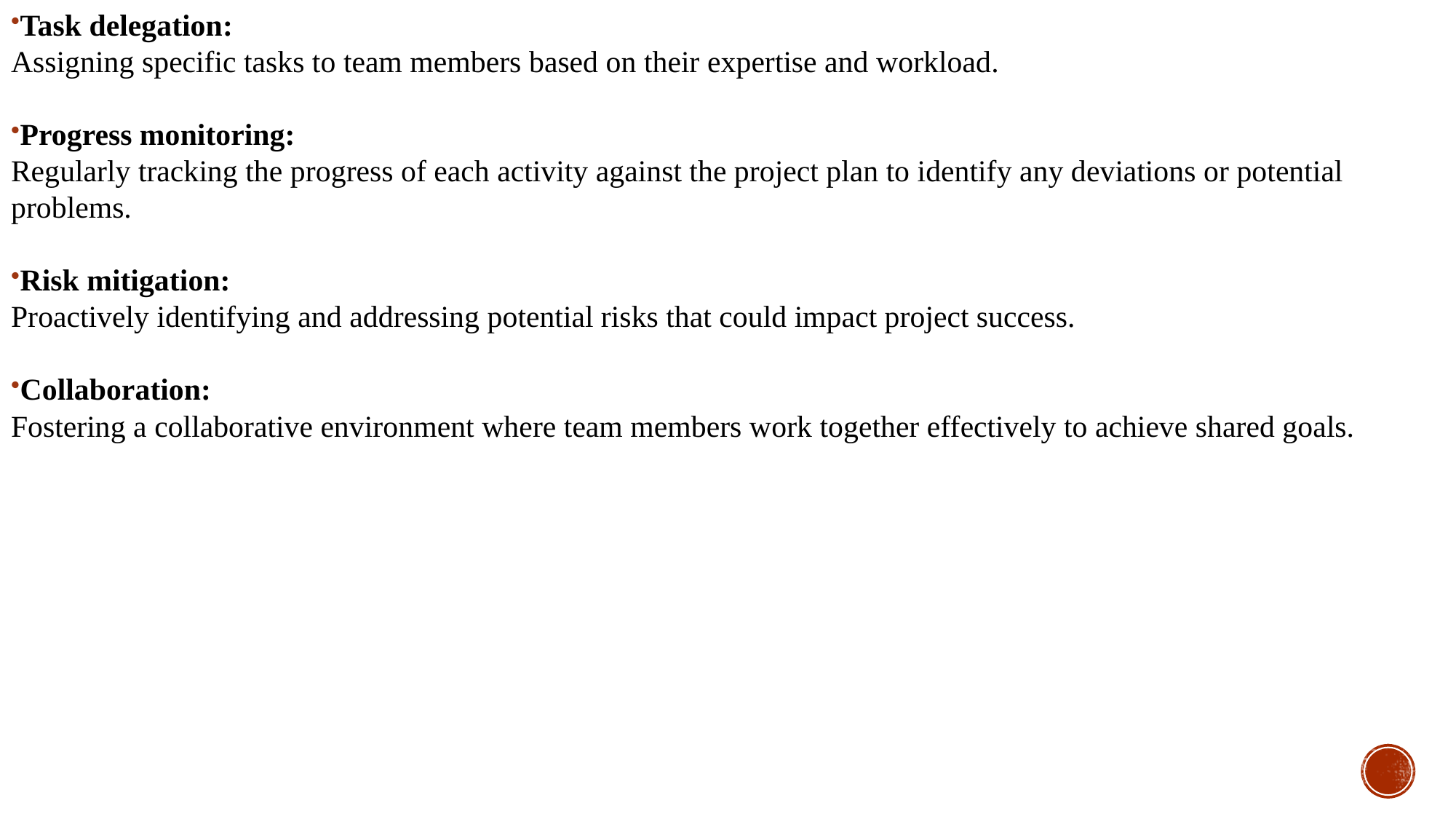

Task delegation:
Assigning specific tasks to team members based on their expertise and workload.

Progress monitoring:
Regularly tracking the progress of each activity against the project plan to identify any deviations or potential problems.

Risk mitigation:
Proactively identifying and addressing potential risks that could impact project success.

Collaboration:
Fostering a collaborative environment where team members work together effectively to achieve shared goals.